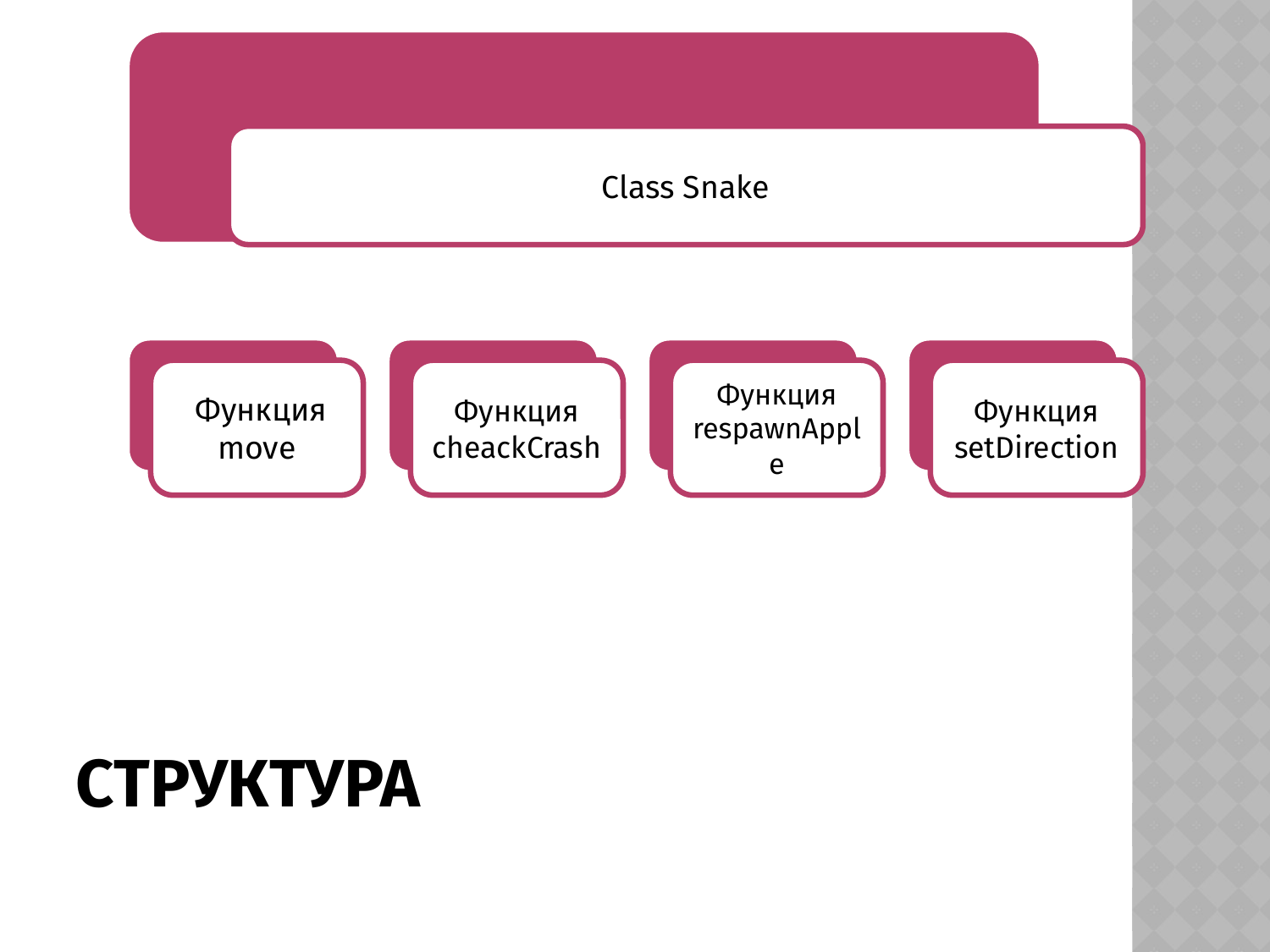

Class Snake
 Функция
move
Функция
cheackCrash
Функция
setDirection
Функция
respawnApple
# структура